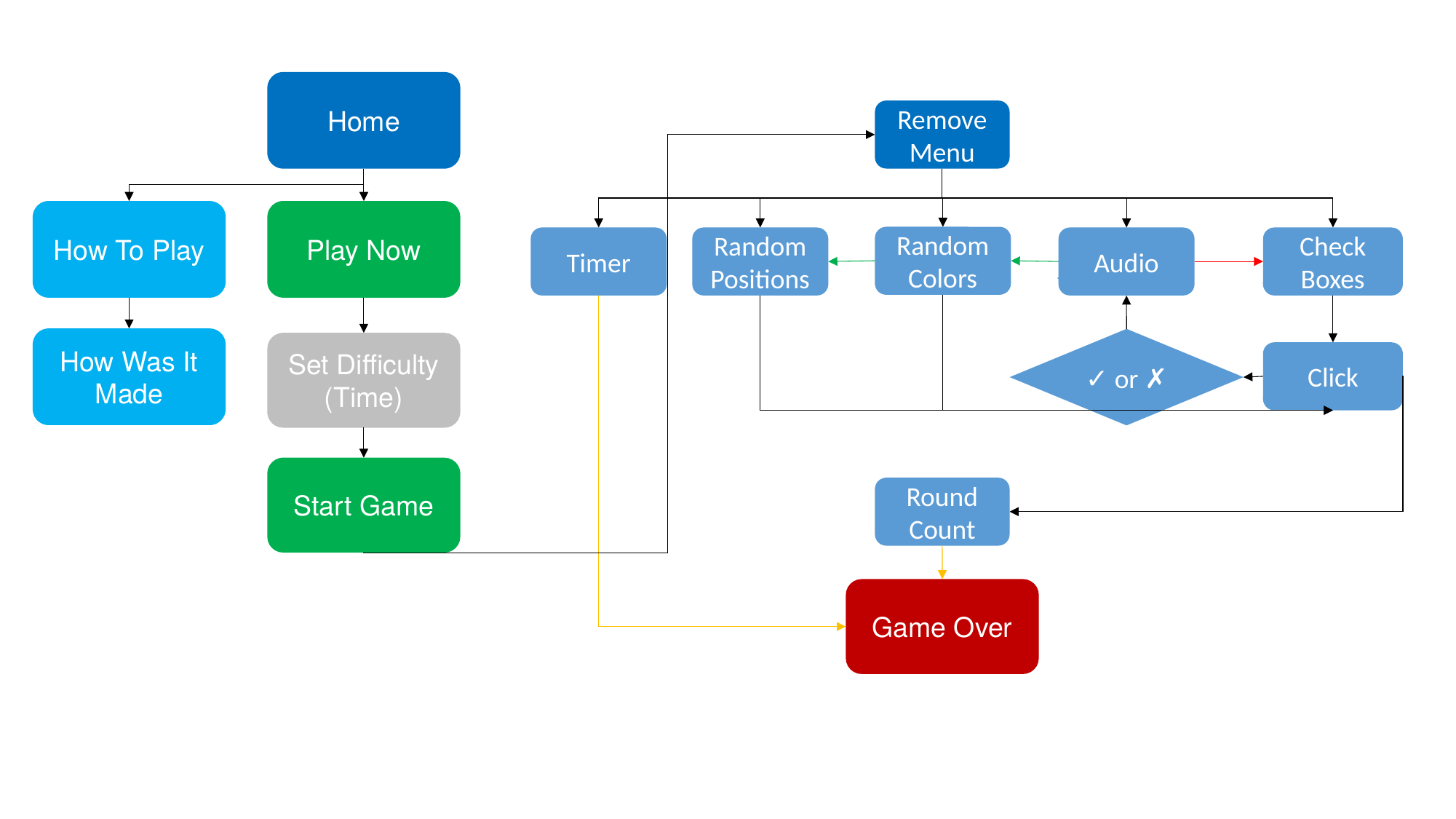

Home
Remove Menu
How To Play
Play Now
Random Colors
Timer
Random Positions
Audio
Check Boxes
How Was It Made
✓ or ✗
Set Difficulty (Time)
Click
Start Game
Round Count
Game Over